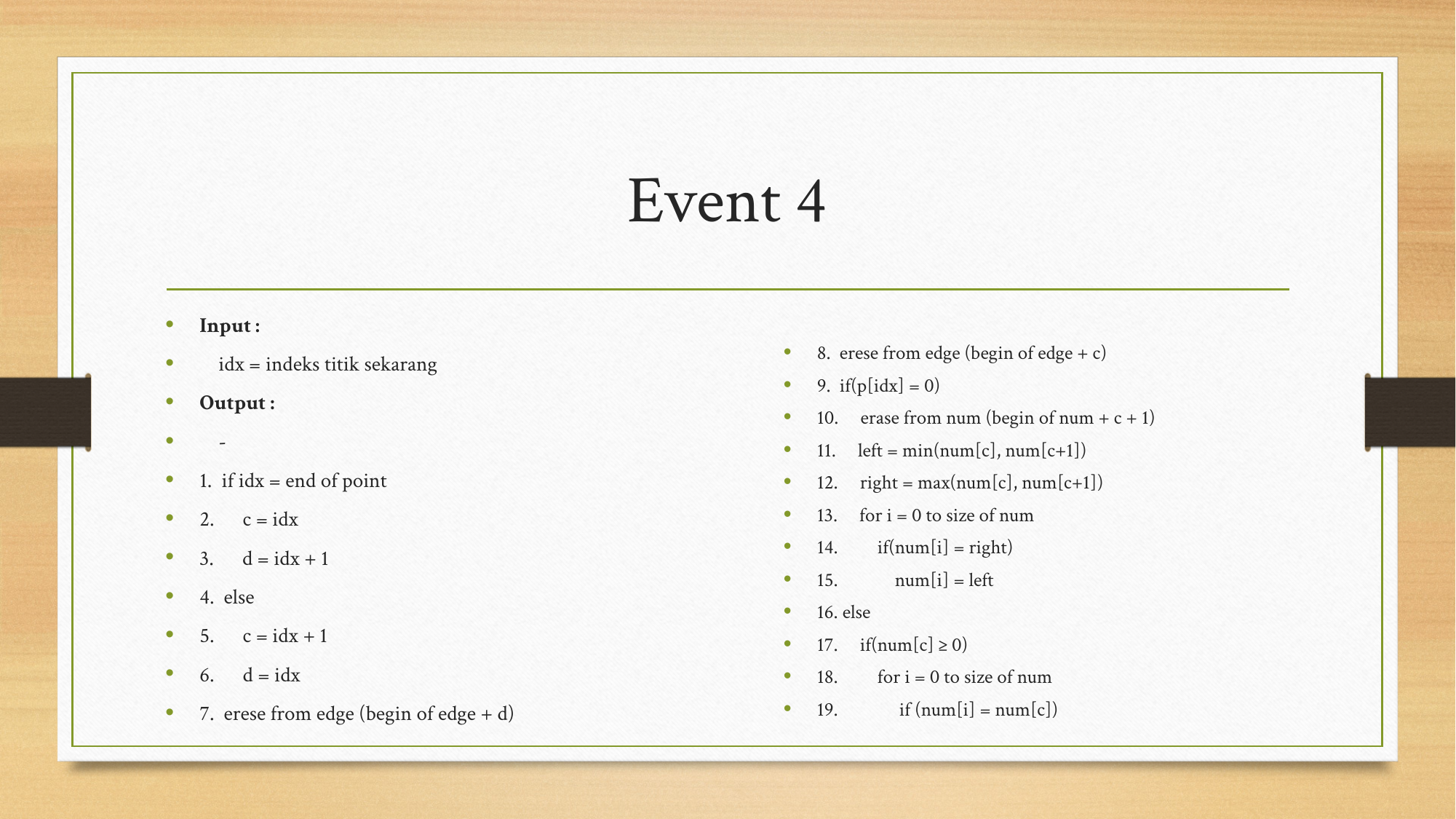

# Event 4
Input :
    idx = indeks titik sekarang
Output :
    -
1.  if idx = end of point
2.      c = idx
3.      d = idx + 1
4.  else
5.      c = idx + 1
6.      d = idx
7.  erese from edge (begin of edge + d)
8.  erese from edge (begin of edge + c)
9.  if(p[idx] = 0)
10.     erase from num (begin of num + c + 1)
11.     left = min(num[c], num[c+1])
12.     right = max(num[c], num[c+1])
13.     for i = 0 to size of num
14.         if(num[i] = right)
15.             num[i] = left
16. else
17.     if(num[c] ≥ 0)
18.         for i = 0 to size of num
19.              if (num[i] = num[c])